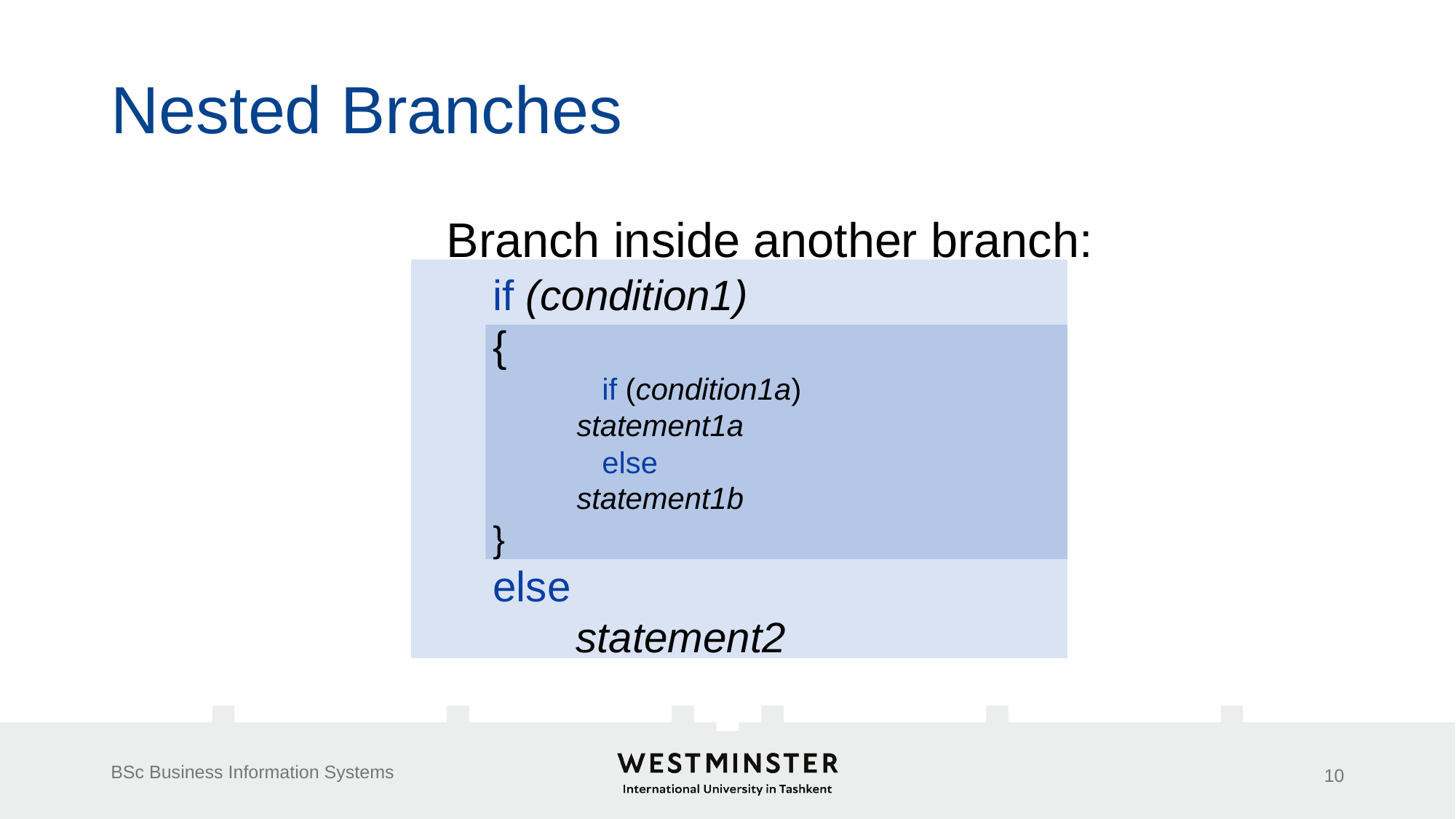

# Nested Branches
Branch inside another branch:
if (condition1)
{
	if (condition1a)
          statement1a
	else
          statement1b
}
else
       statement2

BSc Business Information Systems
10